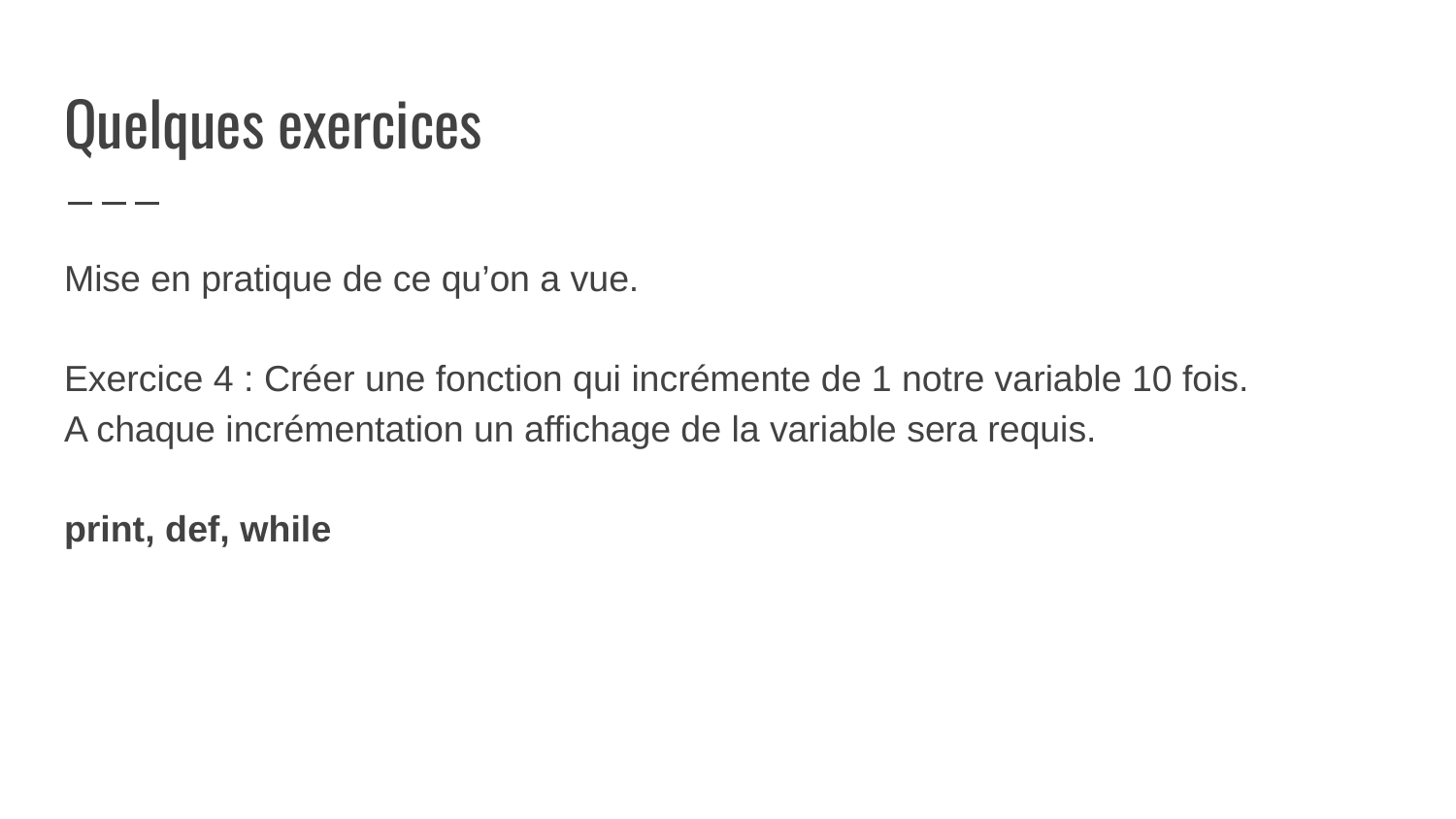

# Quelques exercices
Mise en pratique de ce qu’on a vue.
Exercice 4 : Créer une fonction qui incrémente de 1 notre variable 10 fois.
A chaque incrémentation un affichage de la variable sera requis.
print, def, while